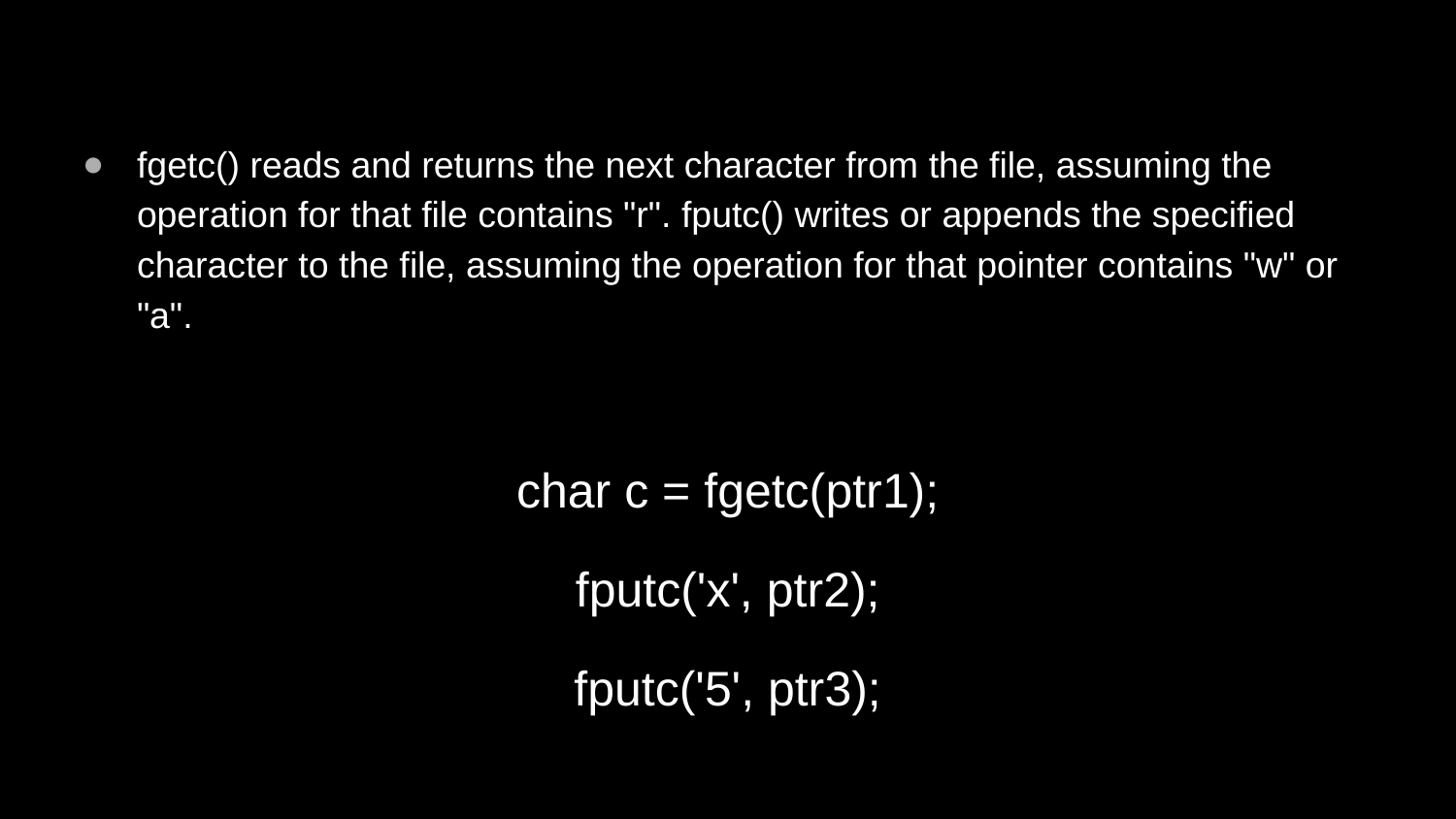

fgetc() reads and returns the next character from the file, assuming the operation for that file contains "r". fputc() writes or appends the specified character to the file, assuming the operation for that pointer contains "w" or "a".

char c = fgetc(ptr1);
fputc('x', ptr2);
fputc('5', ptr3);